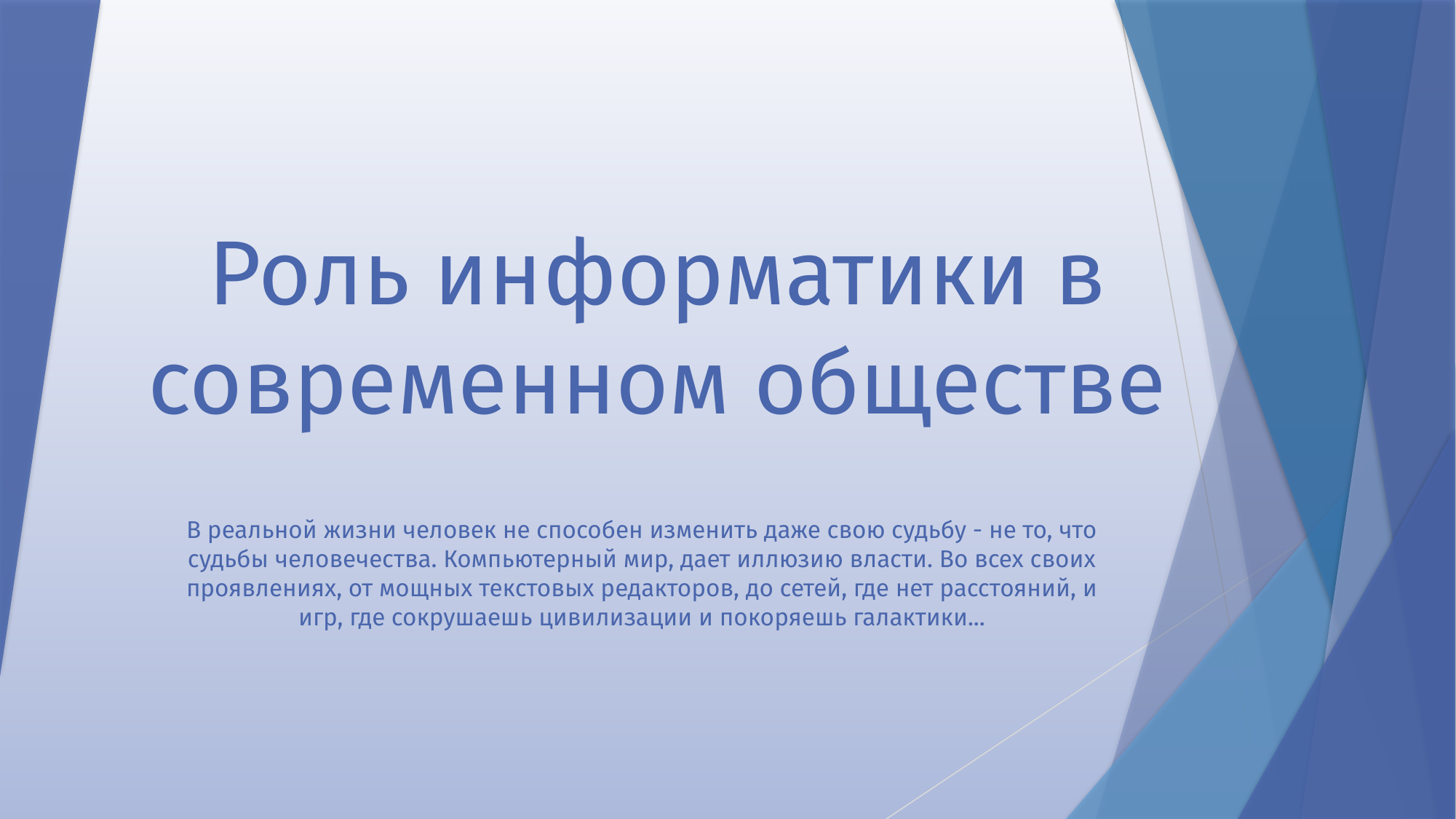

# Роль информатики в современном обществе
В реальной жизни человек не способен изменить даже свою судьбу - не то, что судьбы человечества. Компьютерный мир, дает иллюзию власти. Во всех своих проявлениях, от мощных текстовых редакторов, до сетей, где нет расстояний, и игр, где сокрушаешь цивилизации и покоряешь галактики...